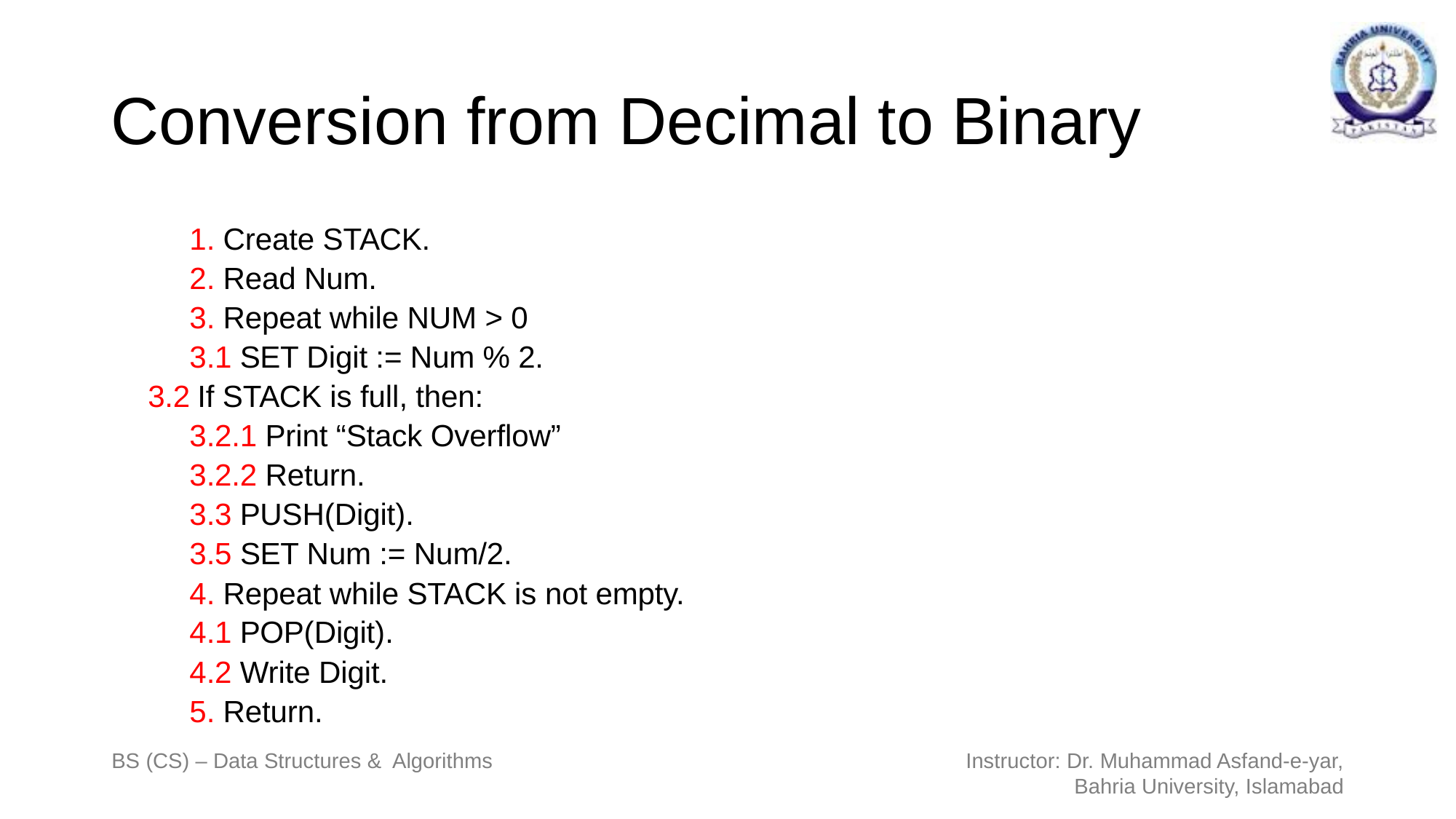

# Conversion from Decimal to Binary
	1. Create STACK.
	2. Read Num.
	3. Repeat while NUM > 0
		3.1 SET Digit := Num % 2.
		3.2 If STACK is full, then:
			3.2.1 Print “Stack Overflow”
			3.2.2 Return.
		3.3 PUSH(Digit).
		3.5 SET Num := Num/2.
	4. Repeat while STACK is not empty.
		4.1 POP(Digit).
		4.2 Write Digit.
	5. Return.